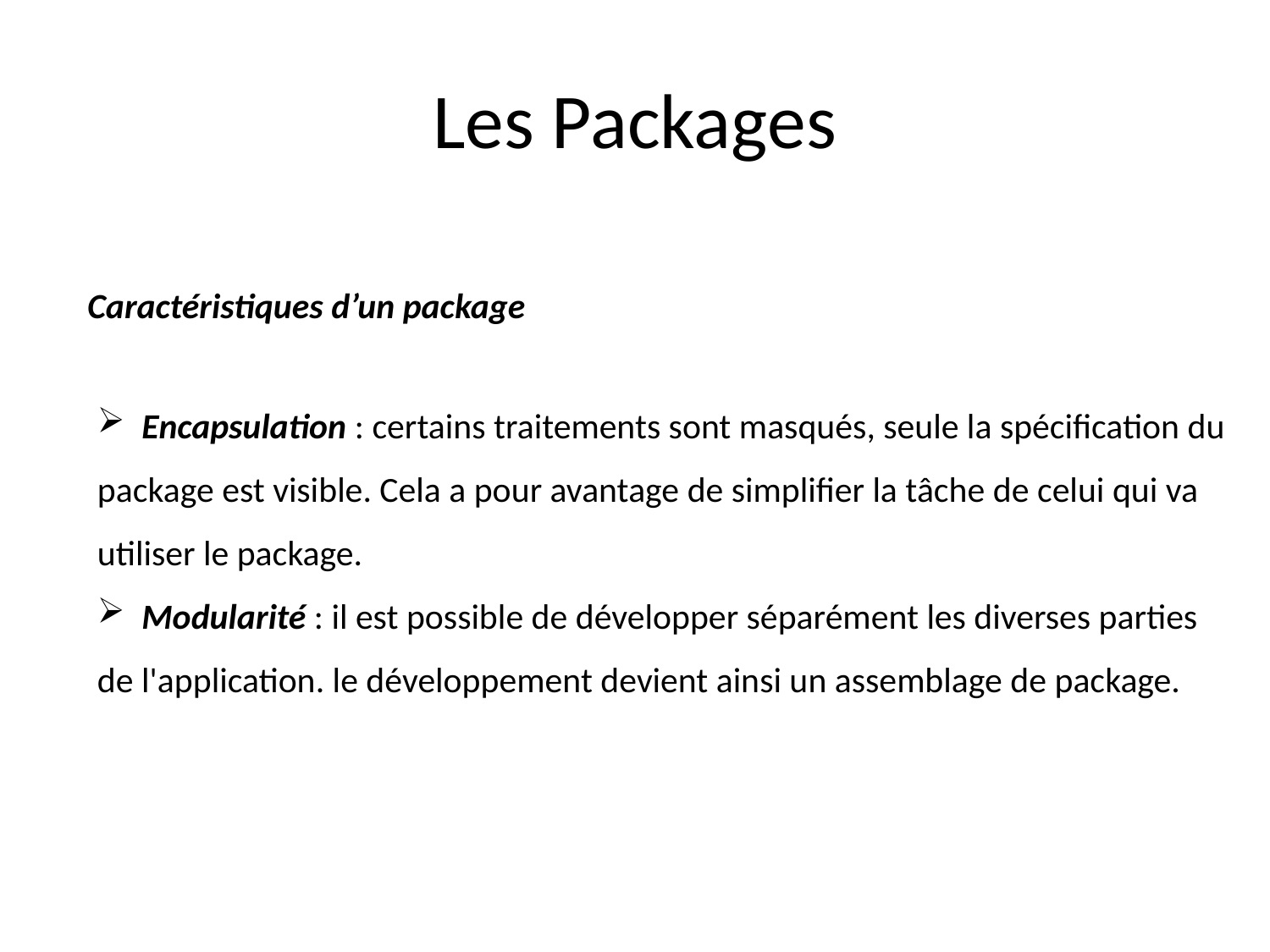

# Les Packages
Caractéristiques d’un package
  Encapsulation : certains traitements sont masqués, seule la spécification du package est visible. Cela a pour avantage de simplifier la tâche de celui qui va utiliser le package.
  Modularité : il est possible de développer séparément les diverses parties de l'application. le développement devient ainsi un assemblage de package.